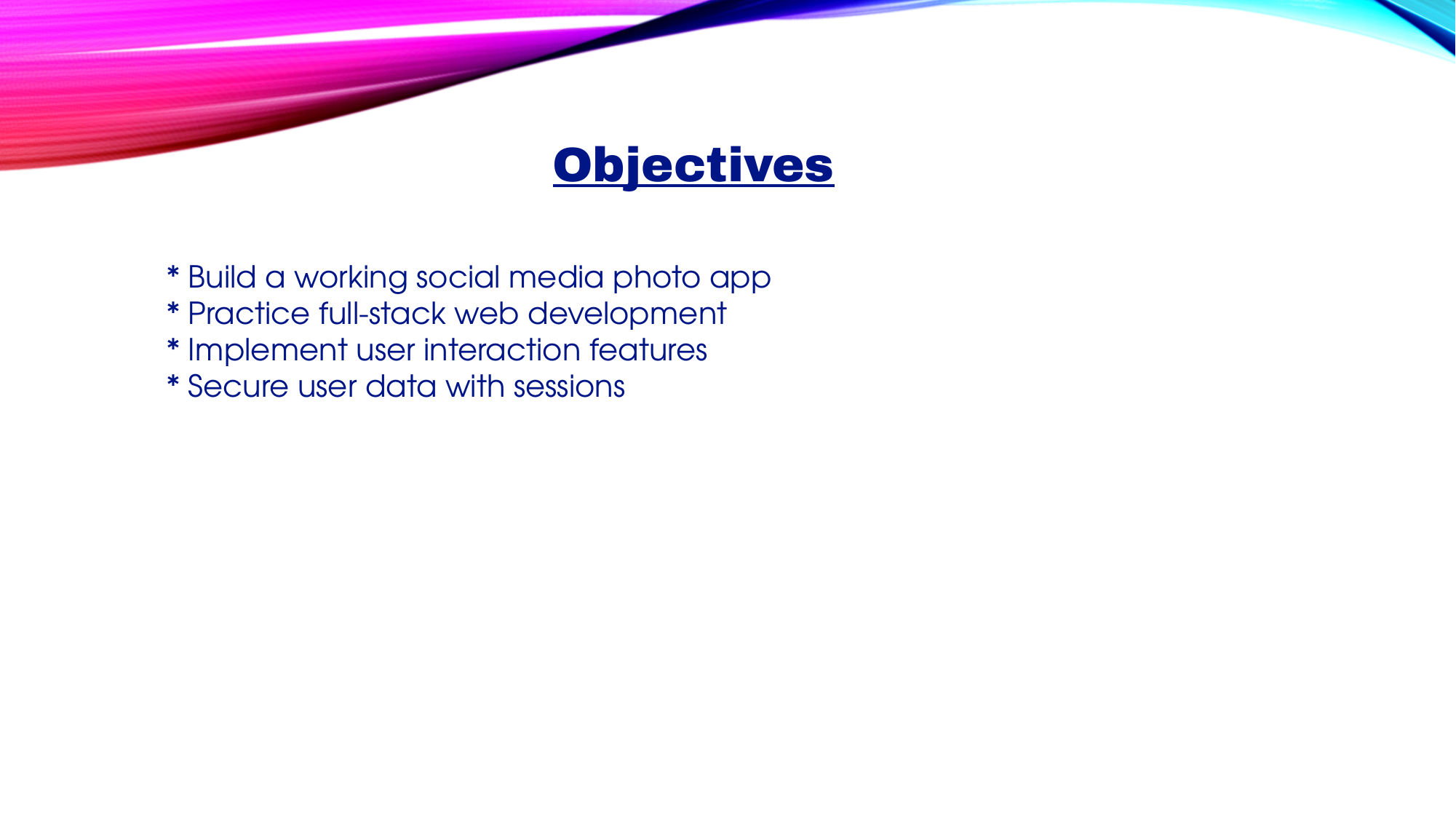

Objectives
* Build a working social media photo app
* Practice full-stack web development
* Implement user interaction features
* Secure user data with sessions